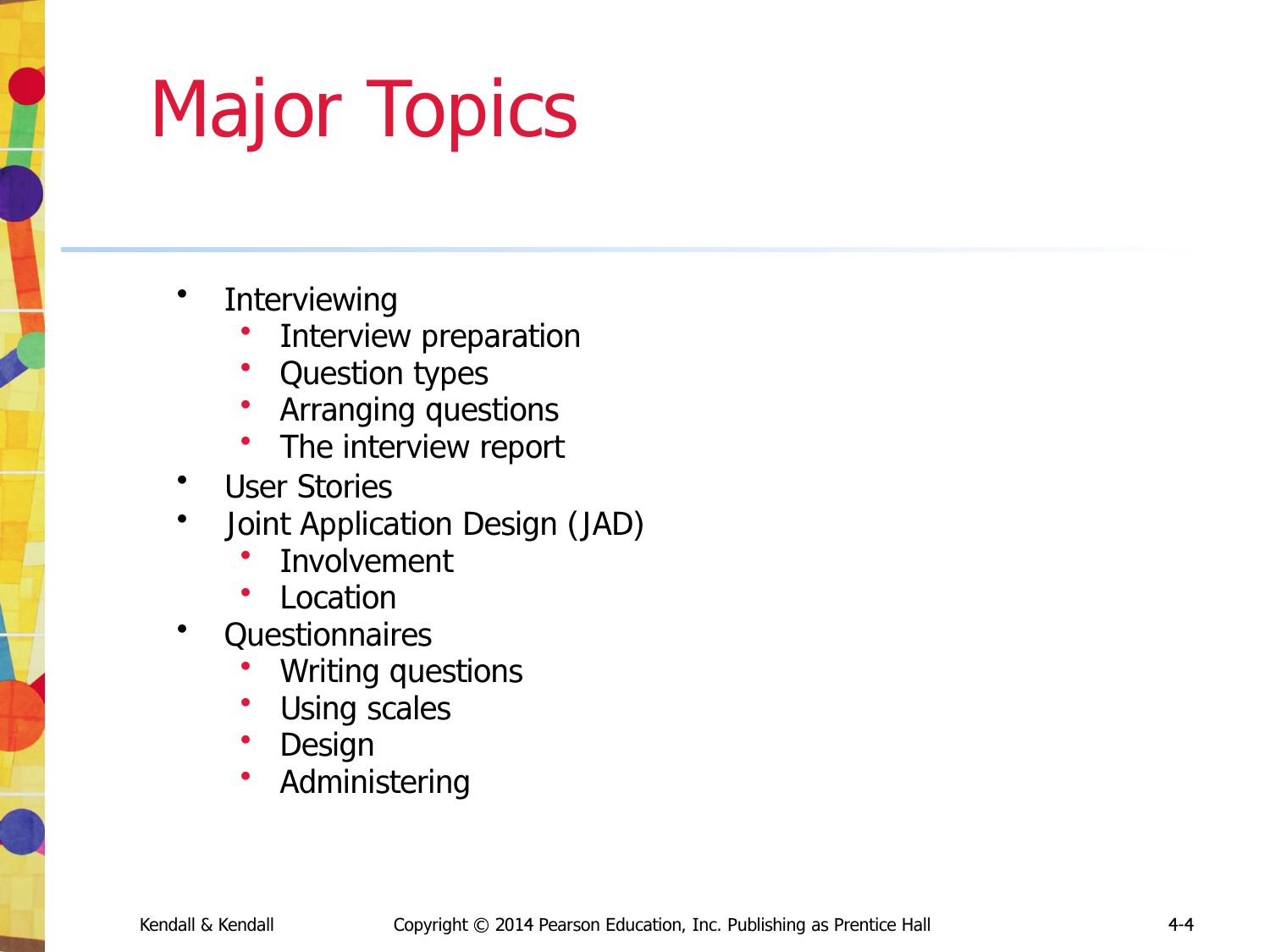

Major Topics
Interviewing
Interview preparation
Question types
Arranging questions
The interview report
User Stories
Joint Application Design (JAD)
Involvement
Location
Questionnaires
Writing questions
Using scales
Design
Administering
Kendall & Kendall	Copyright © 2014 Pearson Education, Inc. Publishing as Prentice Hall
4-4